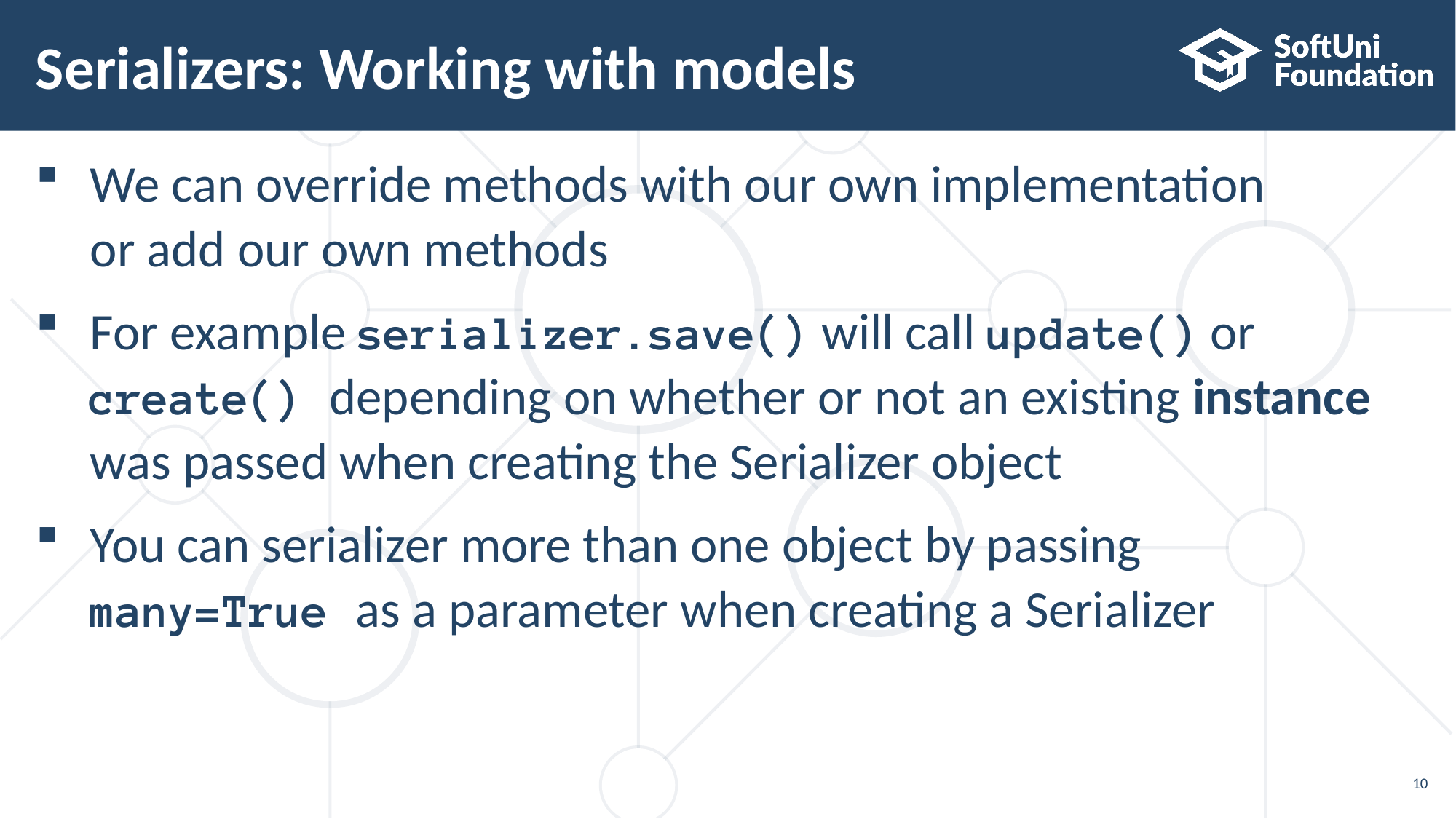

# Serializers: Working with models
We can override methods with our own implementation
or add our own methods
For example serializer.save() will call update() or
create() depending on whether or not an existing instance
was passed when creating the Serializer object
You can serializer more than one object by passing
many=True as a parameter when creating a Serializer
10